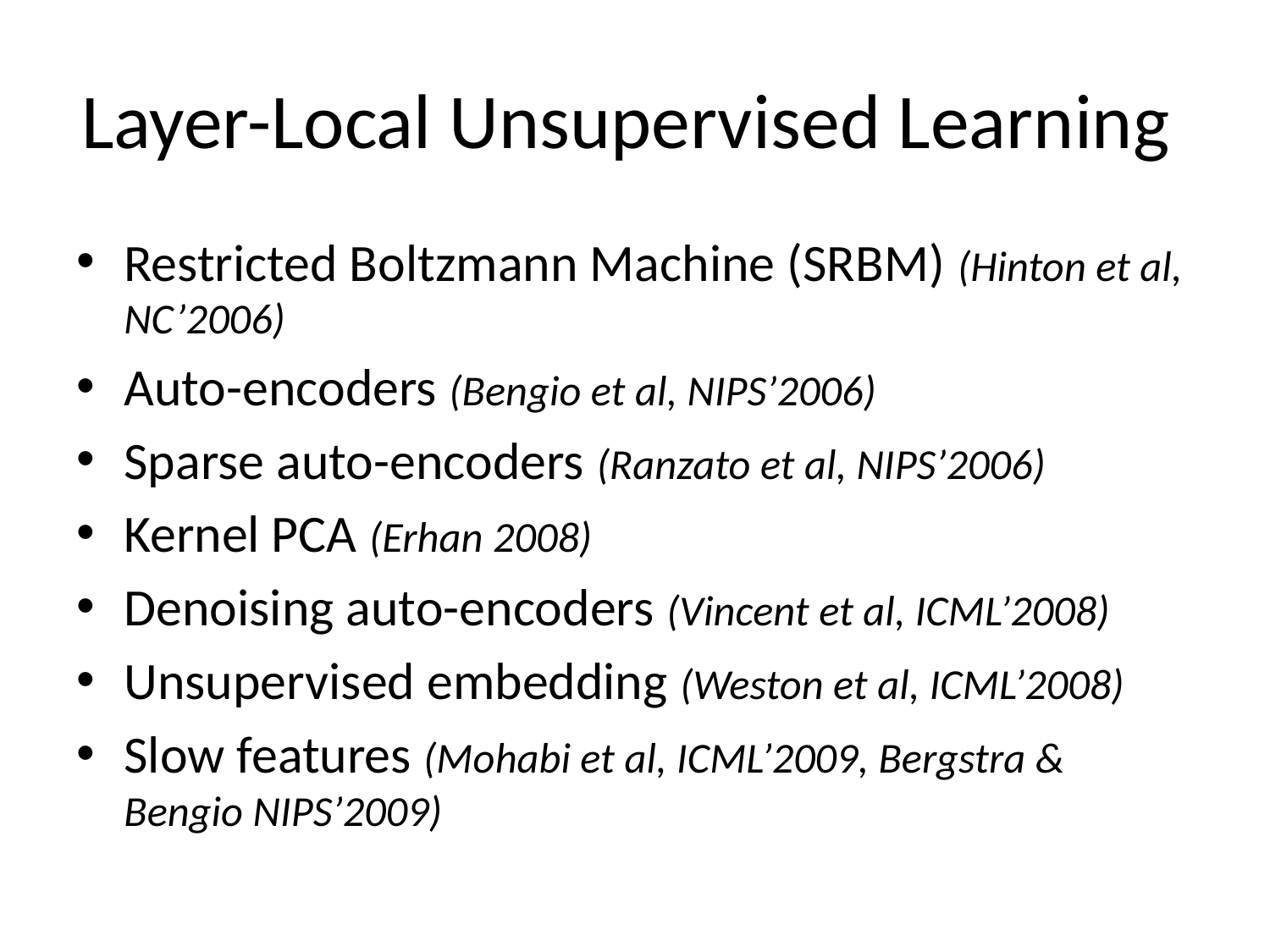

# Layer-Local Unsupervised Learning
Restricted Boltzmann Machine (SRBM) (Hinton et al, NC’2006)
Auto-encoders (Bengio et al, NIPS’2006)
Sparse auto-encoders (Ranzato et al, NIPS’2006)
Kernel PCA (Erhan 2008)
Denoising auto-encoders (Vincent et al, ICML’2008)
Unsupervised embedding (Weston et al, ICML’2008)
Slow features (Mohabi et al, ICML’2009, Bergstra & Bengio NIPS’2009)